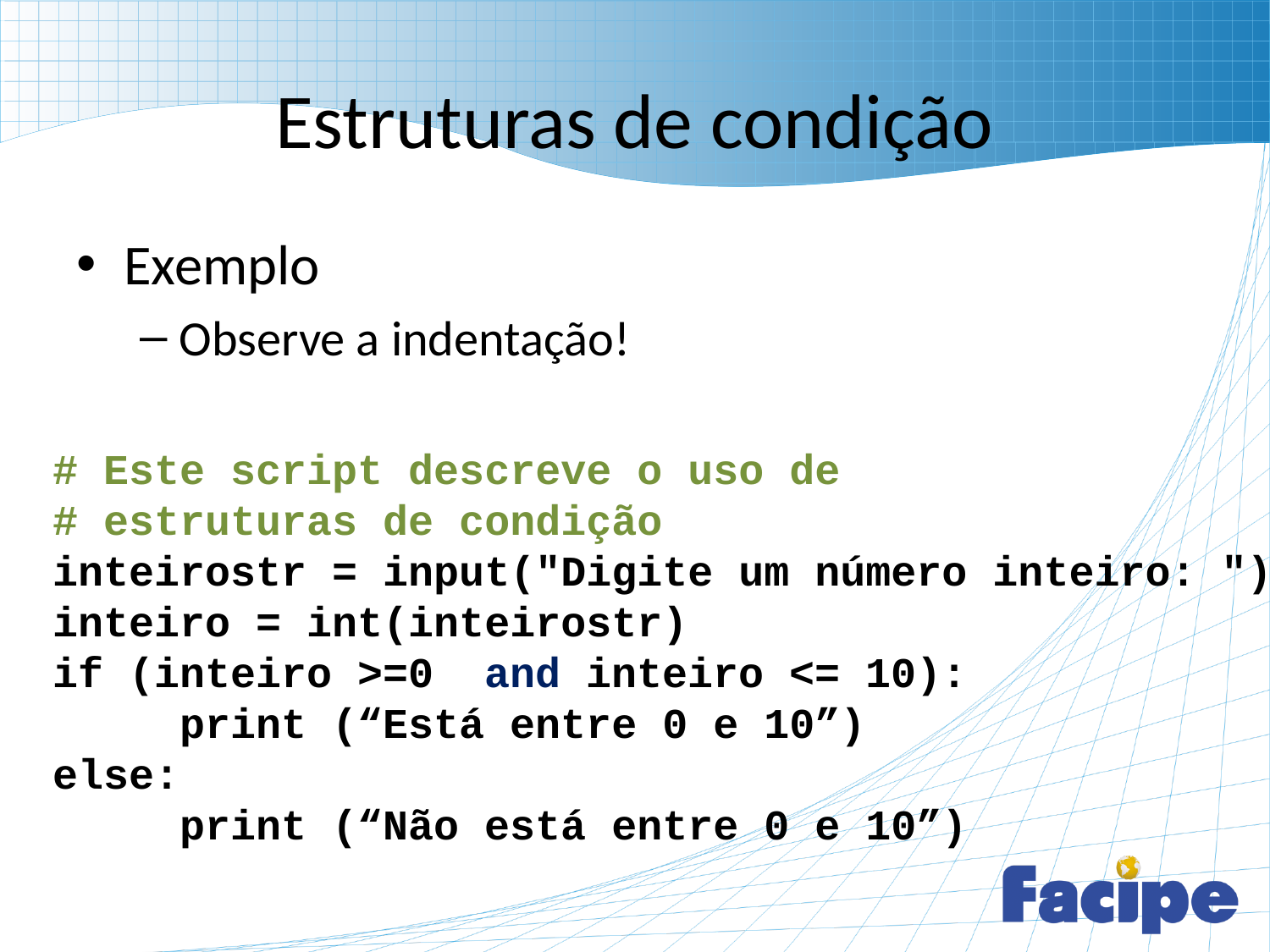

# Estruturas de condição
Exemplo
Observe a indentação!
# Este script descreve o uso de
# estruturas de condição
inteirostr = input("Digite um número inteiro: ")
inteiro = int(inteirostr)
if (inteiro >=0  and inteiro <= 10):
	print (“Está entre 0 e 10”)
else:
	print (“Não está entre 0 e 10”)